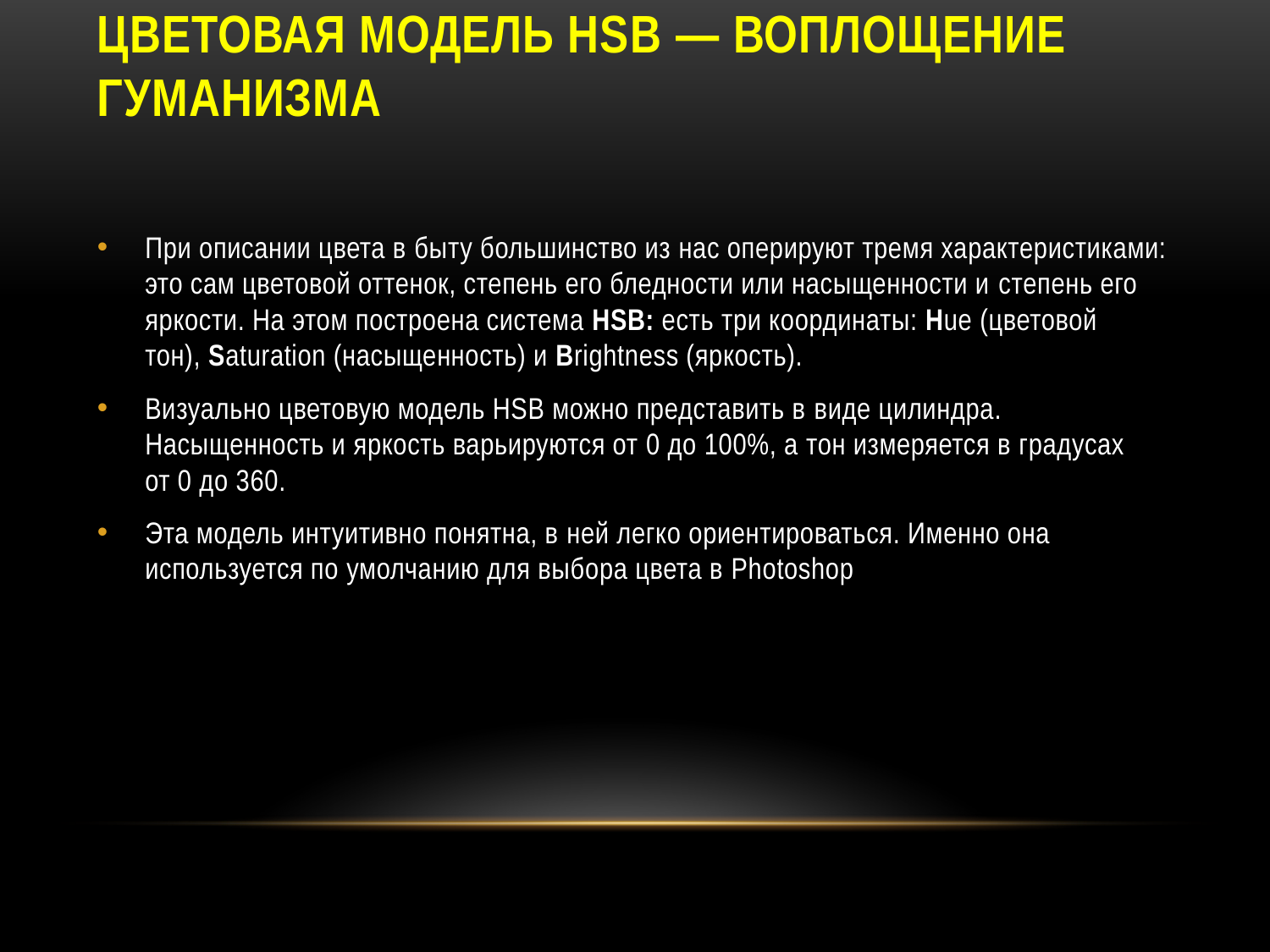

# Цветовая модель HSB — воплощение гуманизма
При описании цвета в быту большинство из нас оперируют тремя характеристиками: это сам цветовой оттенок, степень его бледности или насыщенности и степень его яркости. На этом построена система HSB: есть три координаты: Hue (цветовой тон), Saturation (насыщенность) и Brightness (яркость).
Визуально цветовую модель HSB можно представить в виде цилиндра. Насыщенность и яркость варьируются от 0 до 100%, а тон измеряется в градусах от 0 до 360.
Эта модель интуитивно понятна, в ней легко ориентироваться. Именно она используется по умолчанию для выбора цвета в Photoshop